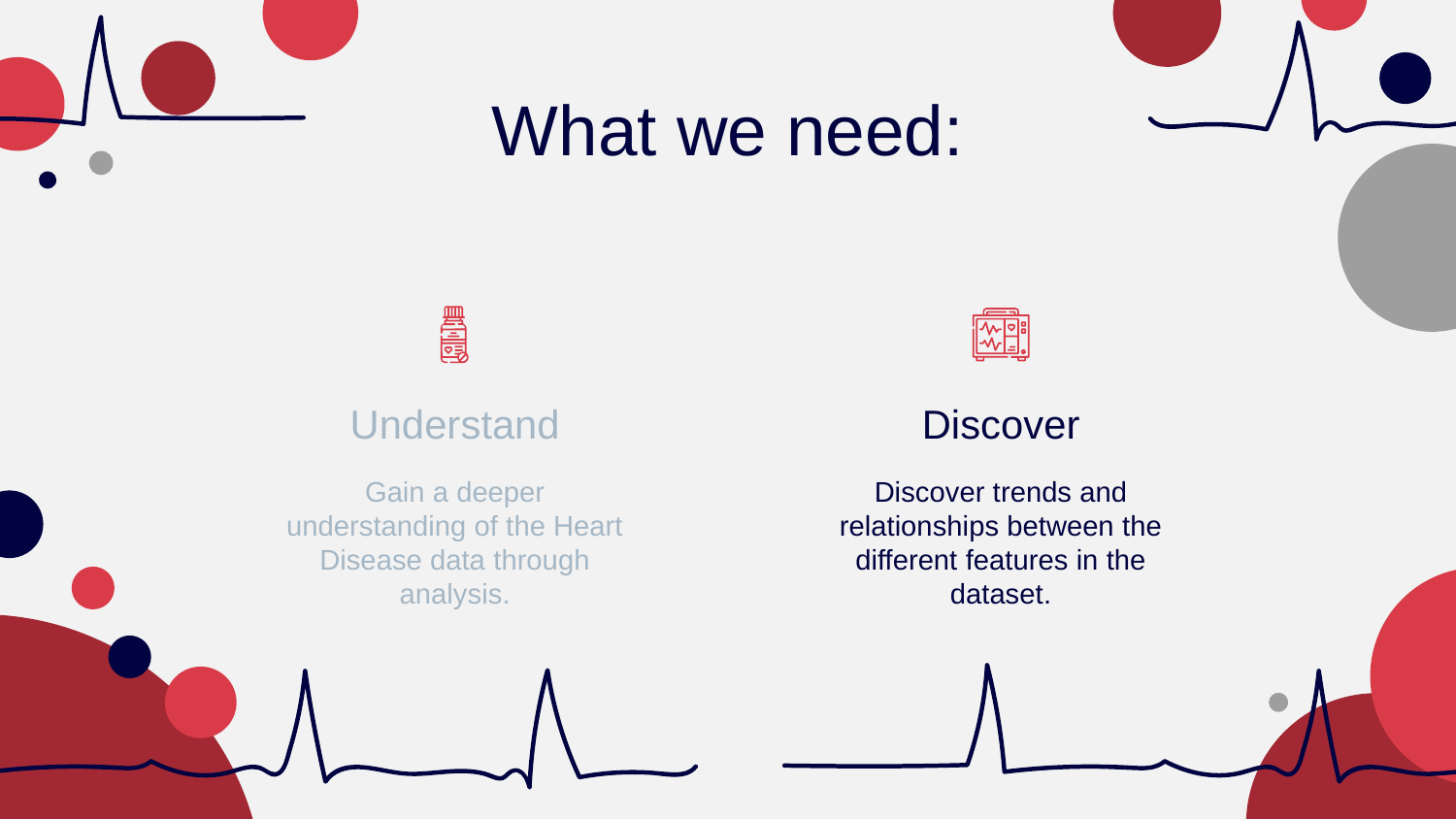

# What we need:

Understand
Discover
Gain a deeper understanding of the Heart Disease data through analysis.
Discover trends and relationships between the different features in the dataset.